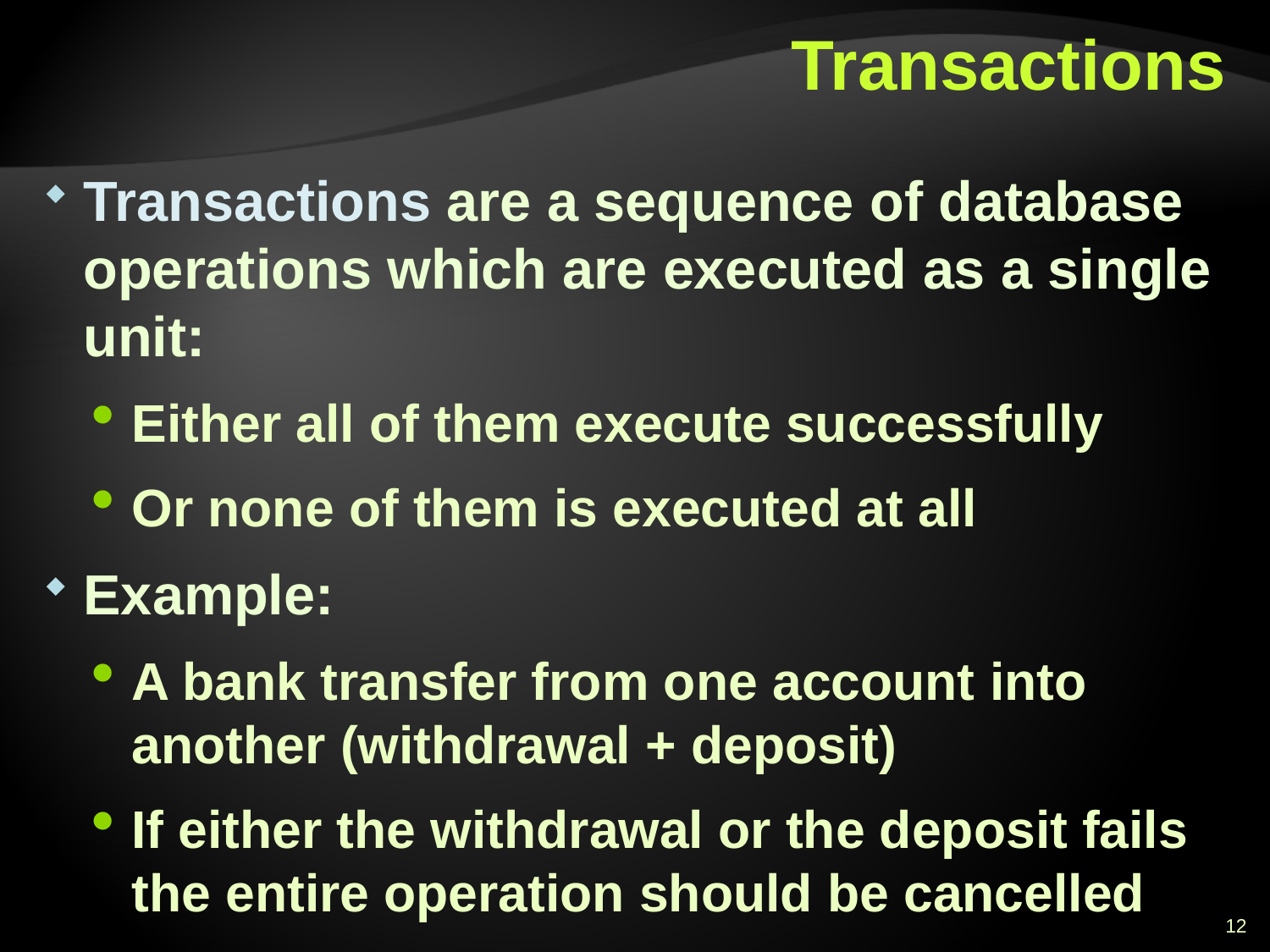

# Transactions
Transactions are a sequence of database operations which are executed as a single unit:
Either all of them execute successfully
Or none of them is executed at all
Example:
A bank transfer from one account into another (withdrawal + deposit)
If either the withdrawal or the deposit fails the entire operation should be cancelled
12